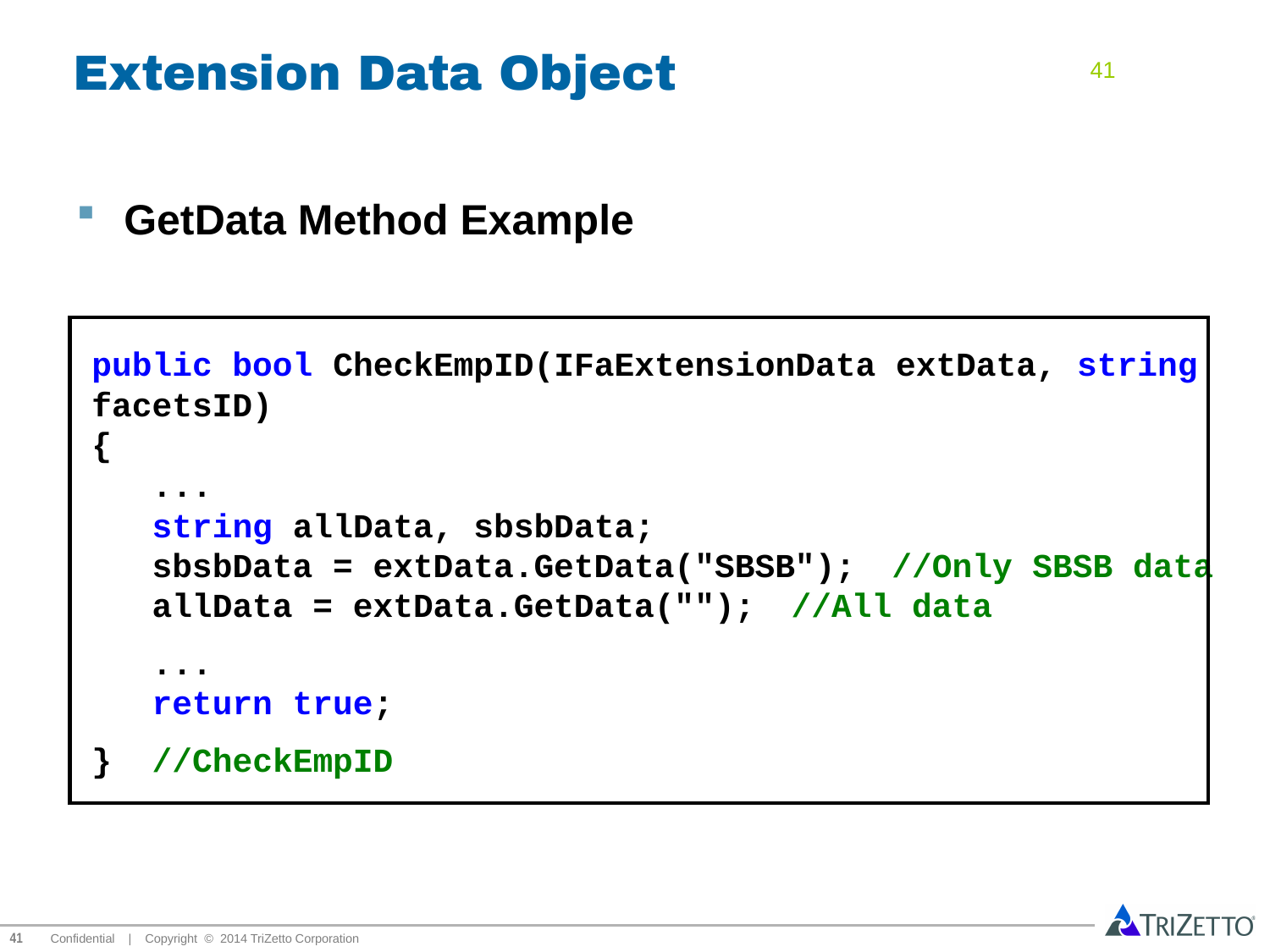

# Extension Data Object
41
GetData Method Example

public bool CheckEmpID(IFaExtensionData extData, string facetsID)
{
   ...
   string allData, sbsbData;
   sbsbData = extData.GetData("SBSB");  //Only SBSB data
   allData = extData.GetData("");  //All data

   ...
   return true;

}  //CheckEmpID